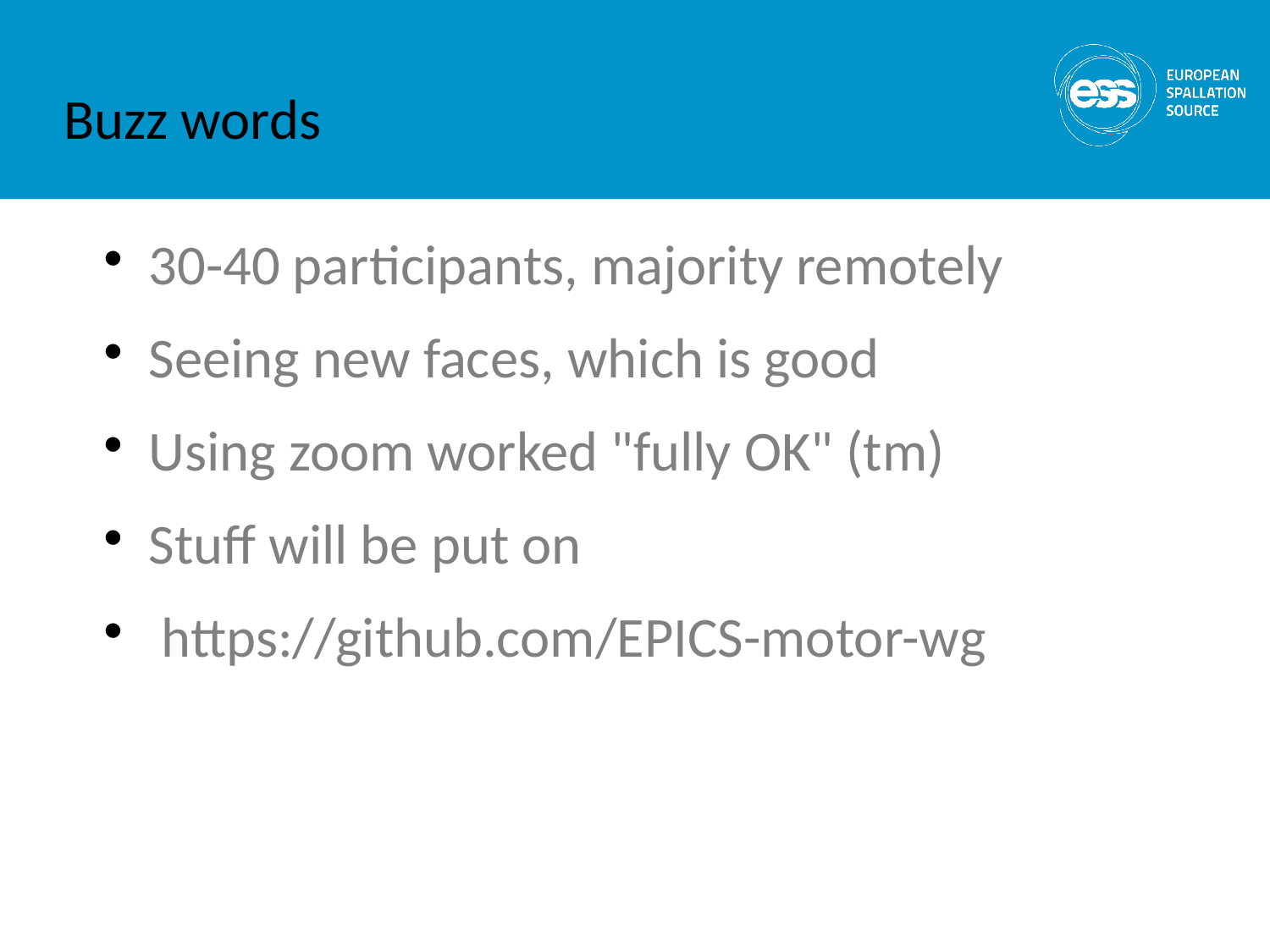

# Buzz words
30-40 participants, majority remotely
Seeing new faces, which is good
Using zoom worked "fully OK" (tm)
Stuff will be put on
 https://github.com/EPICS-motor-wg